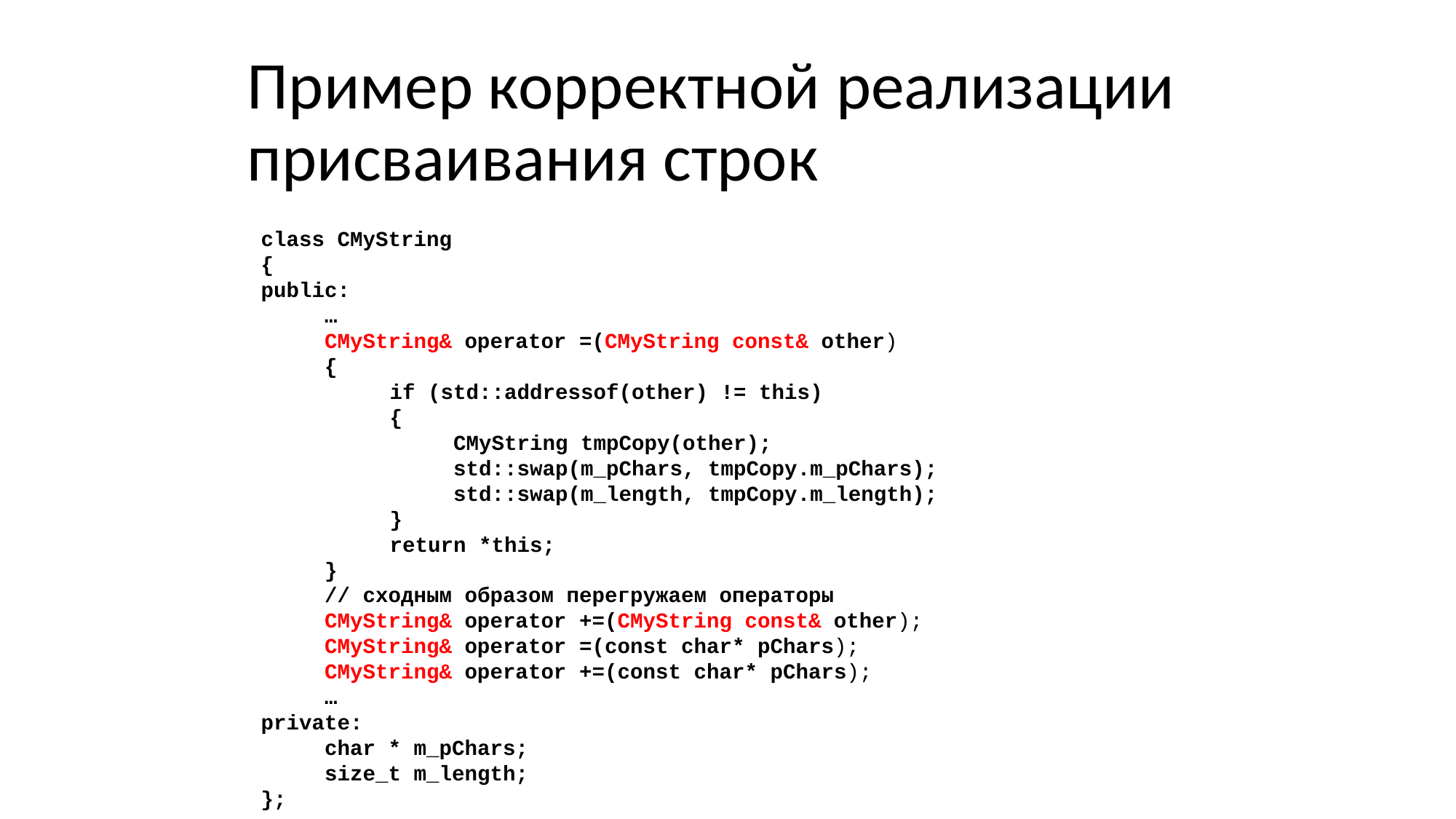

# Пример корректной реализации присваивания строк
class CMyString
{
public:
	…
	CMyString& operator =(CMyString const& other)
	{
		if (std::addressof(other) != this)
		{
			CMyString tmpCopy(other);
			std::swap(m_pChars, tmpCopy.m_pChars);
			std::swap(m_length, tmpCopy.m_length);
		}
		return *this;
	}
	// сходным образом перегружаем операторы
	CMyString& operator +=(CMyString const& other);
	CMyString& operator =(const char* pChars);
	CMyString& operator +=(const char* pChars);
	…
private:
	char * m_pChars;
	size_t m_length;
};